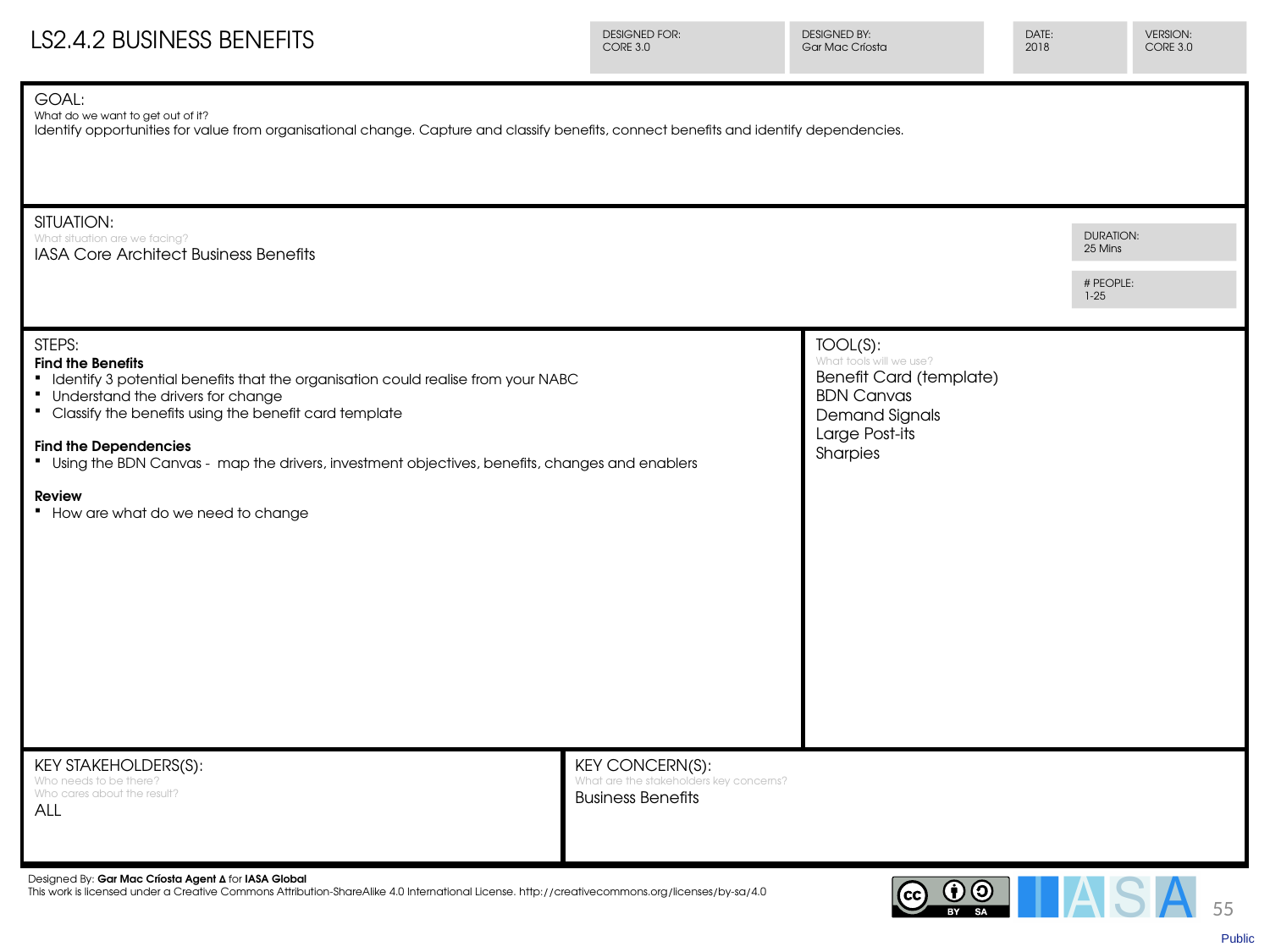

LS2.4.2 BUSINESS BENEFITS
VERSION:
CORE 3.0
DESIGNED FOR:
CORE 3.0
DESIGNED BY:
Gar Mac Críosta
DATE:
2018

GOAL:
What do we want to get out of it?
Identify opportunities for value from organisational change. Capture and classify benefits, connect benefits and identify dependencies.

SITUATION:
What situation are we facing?
IASA Core Architect Business Benefits
STEPS:
Find the Benefits
Identify 3 potential benefits that the organisation could realise from your NABC
Understand the drivers for change
Classify the benefits using the benefit card template

Find the Dependencies
Using the BDN Canvas -  map the drivers, investment objectives, benefits, changes and enablers

Review
How are what do we need to change

TOOL(S):
What tools will we use?
Benefit Card (template)
BDN Canvas
Demand Signals
Large Post-its
Sharpies

KEY STAKEHOLDERS(S):
Who needs to be there?
Who cares about the result?
ALL
KEY CONCERN(S):
What are the stakeholders key concerns?
Business Benefits
Designed By: Gar Mac Críosta Agent ∆ for IASA Global
This work is licensed under a Creative Commons Attribution-ShareAlike 4.0 International License. http://creativecommons.org/licenses/by-sa/4.0
DURATION:
25 Mins

# PEOPLE:
1-25

55